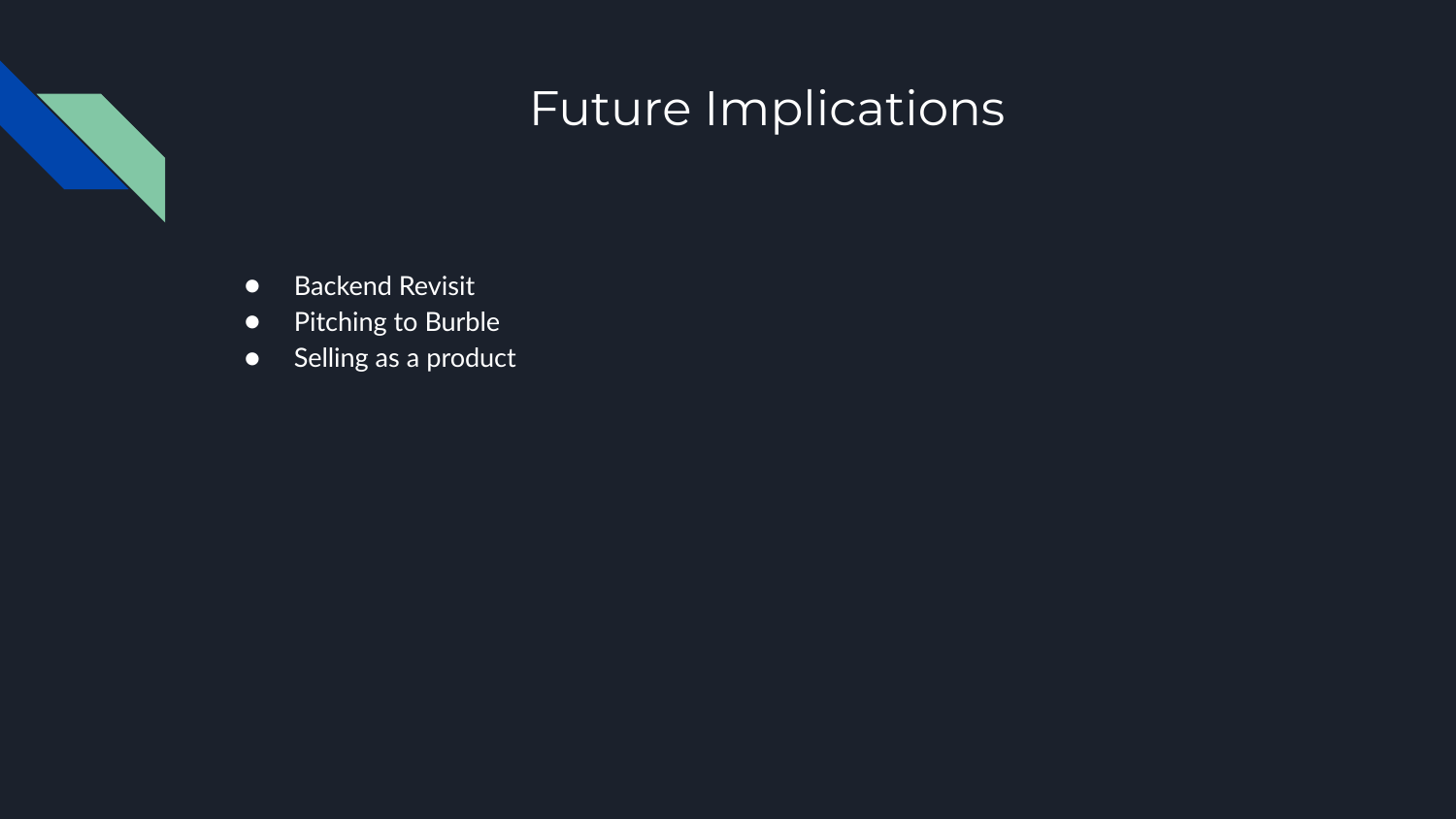

# Future Implications
Backend Revisit
Pitching to Burble
Selling as a product